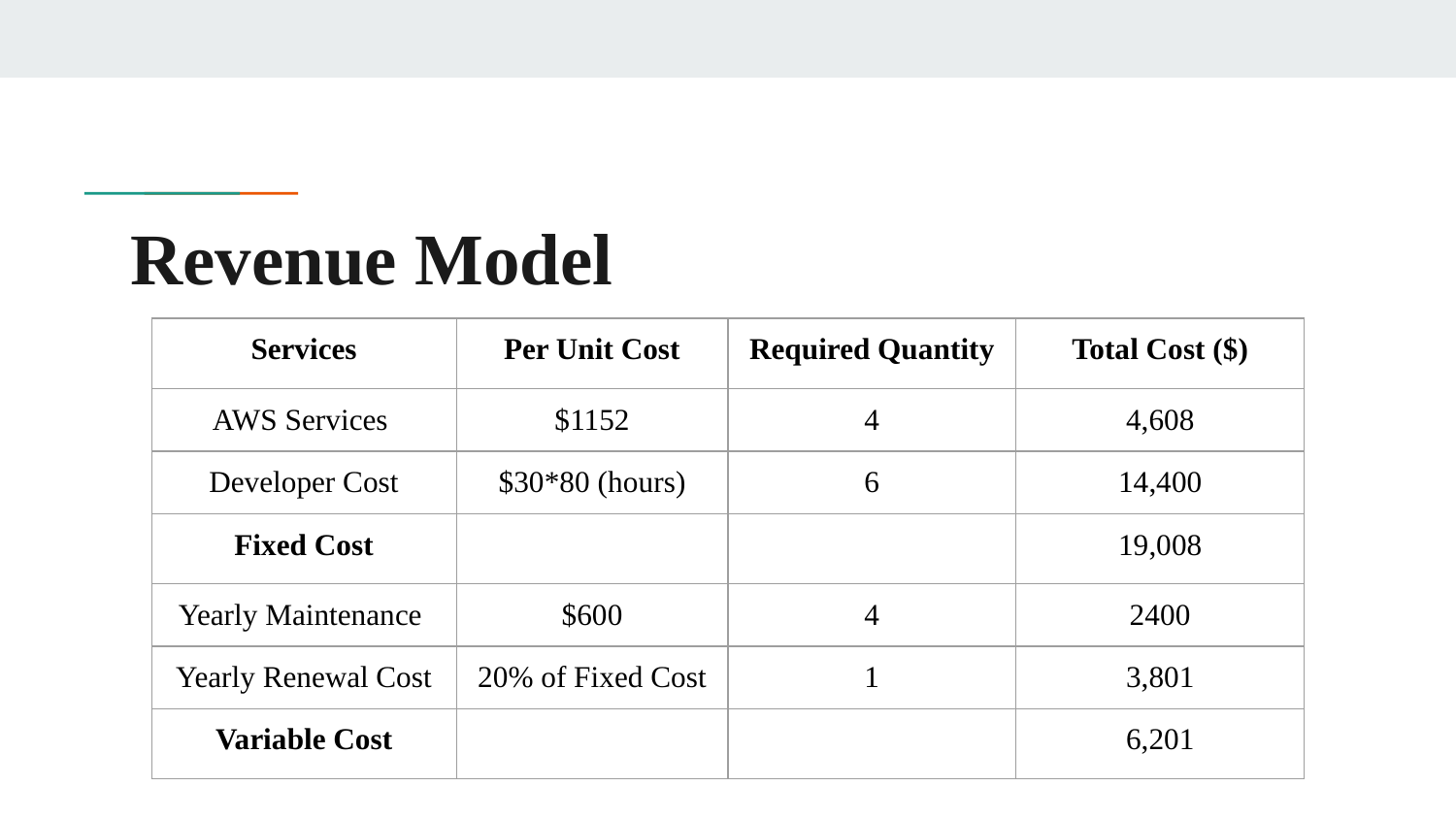

# Revenue Model
| Services | Per Unit Cost | Required Quantity | Total Cost ($) |
| --- | --- | --- | --- |
| AWS Services | $1152 | 4 | 4,608 |
| Developer Cost | $30\*80 (hours) | 6 | 14,400 |
| Fixed Cost |  |  | 19,008 |
| Yearly Maintenance | $600 | 4 | 2400 |
| Yearly Renewal Cost | 20% of Fixed Cost | 1 | 3,801 |
| Variable Cost |  |  | 6,201 |